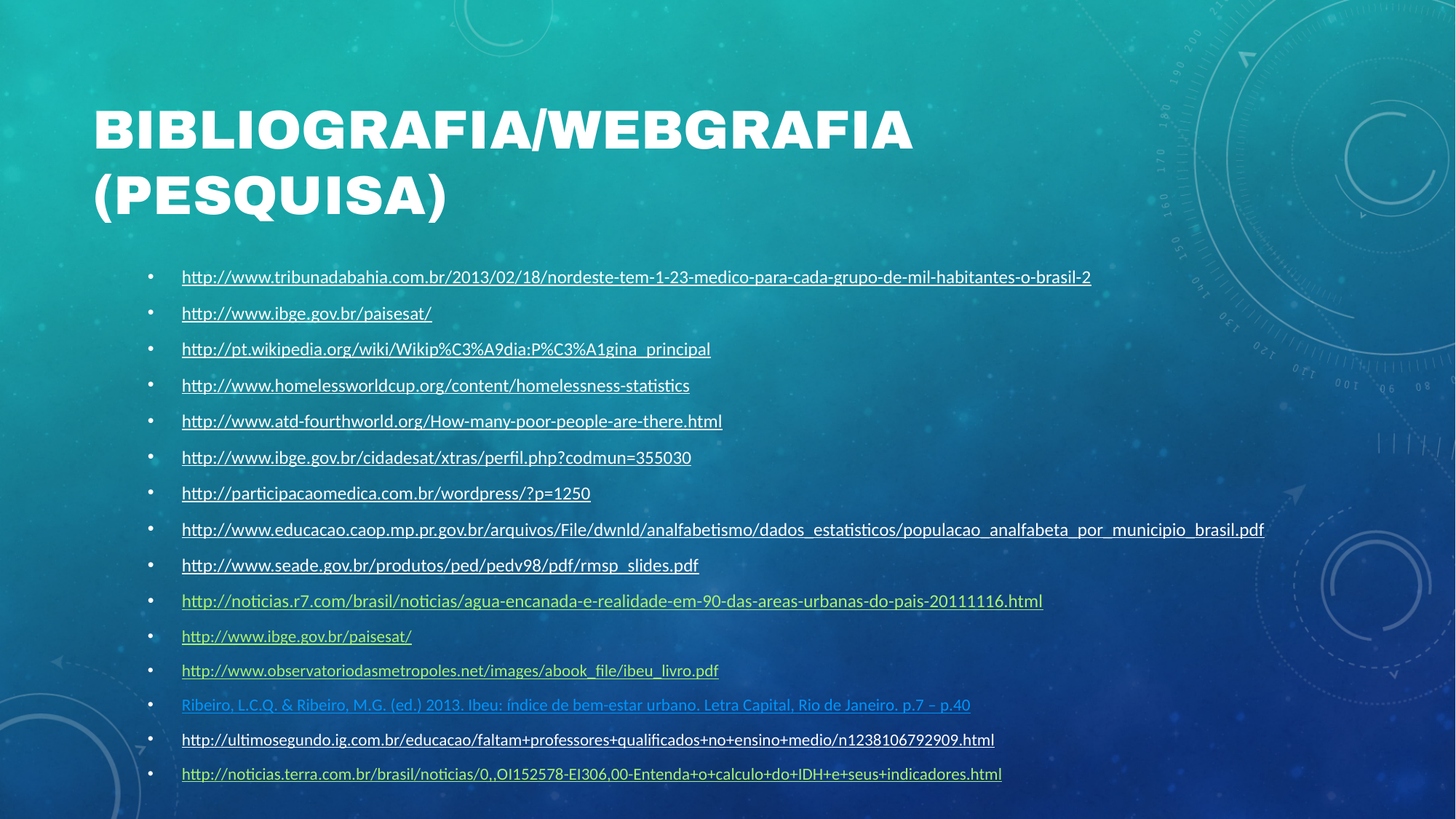

# Bibliografia/Webgrafia (Pesquisa)
http://www.tribunadabahia.com.br/2013/02/18/nordeste-tem-1-23-medico-para-cada-grupo-de-mil-habitantes-o-brasil-2
http://www.ibge.gov.br/paisesat/
http://pt.wikipedia.org/wiki/Wikip%C3%A9dia:P%C3%A1gina_principal
http://www.homelessworldcup.org/content/homelessness-statistics
http://www.atd-fourthworld.org/How-many-poor-people-are-there.html
http://www.ibge.gov.br/cidadesat/xtras/perfil.php?codmun=355030
http://participacaomedica.com.br/wordpress/?p=1250
http://www.educacao.caop.mp.pr.gov.br/arquivos/File/dwnld/analfabetismo/dados_estatisticos/populacao_analfabeta_por_municipio_brasil.pdf
http://www.seade.gov.br/produtos/ped/pedv98/pdf/rmsp_slides.pdf
http://noticias.r7.com/brasil/noticias/agua-encanada-e-realidade-em-90-das-areas-urbanas-do-pais-20111116.html
http://www.ibge.gov.br/paisesat/
http://www.observatoriodasmetropoles.net/images/abook_file/ibeu_livro.pdf
Ribeiro, L.C.Q. & Ribeiro, M.G. (ed.) 2013. Ibeu: índice de bem-estar urbano. Letra Capital, Rio de Janeiro. p.7 – p.40
http://ultimosegundo.ig.com.br/educacao/faltam+professores+qualificados+no+ensino+medio/n1238106792909.html
http://noticias.terra.com.br/brasil/noticias/0,,OI152578-EI306,00-Entenda+o+calculo+do+IDH+e+seus+indicadores.html